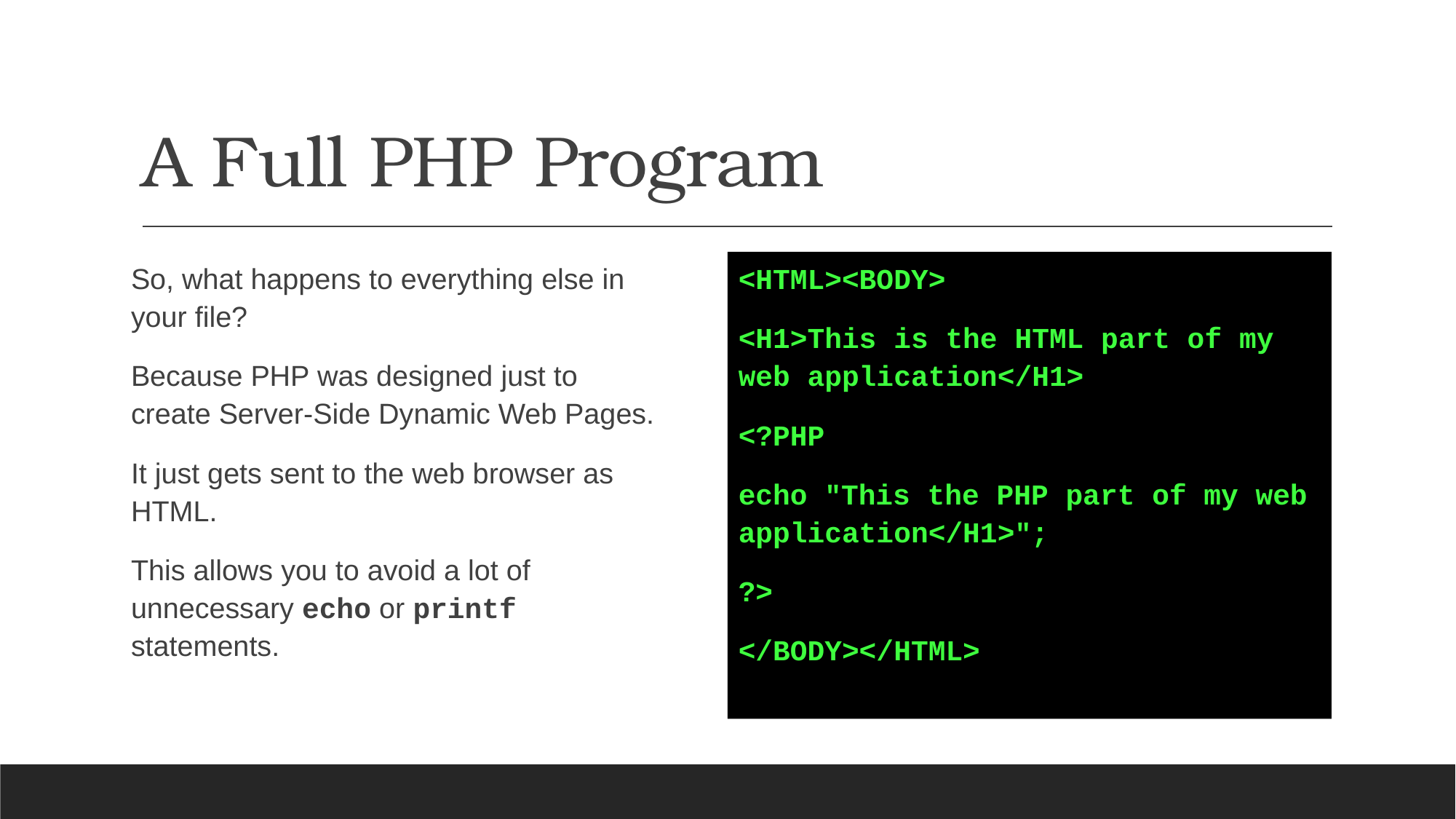

# A Full PHP Program
So, what happens to everything else in your file?
Because PHP was designed just to create Server-Side Dynamic Web Pages.
It just gets sent to the web browser as HTML.
This allows you to avoid a lot of unnecessary echo or printf statements.
<HTML><BODY>
<H1>This is the HTML part of my web application</H1>
<?PHP
echo "This the PHP part of my web application</H1>";
?>
</BODY></HTML>